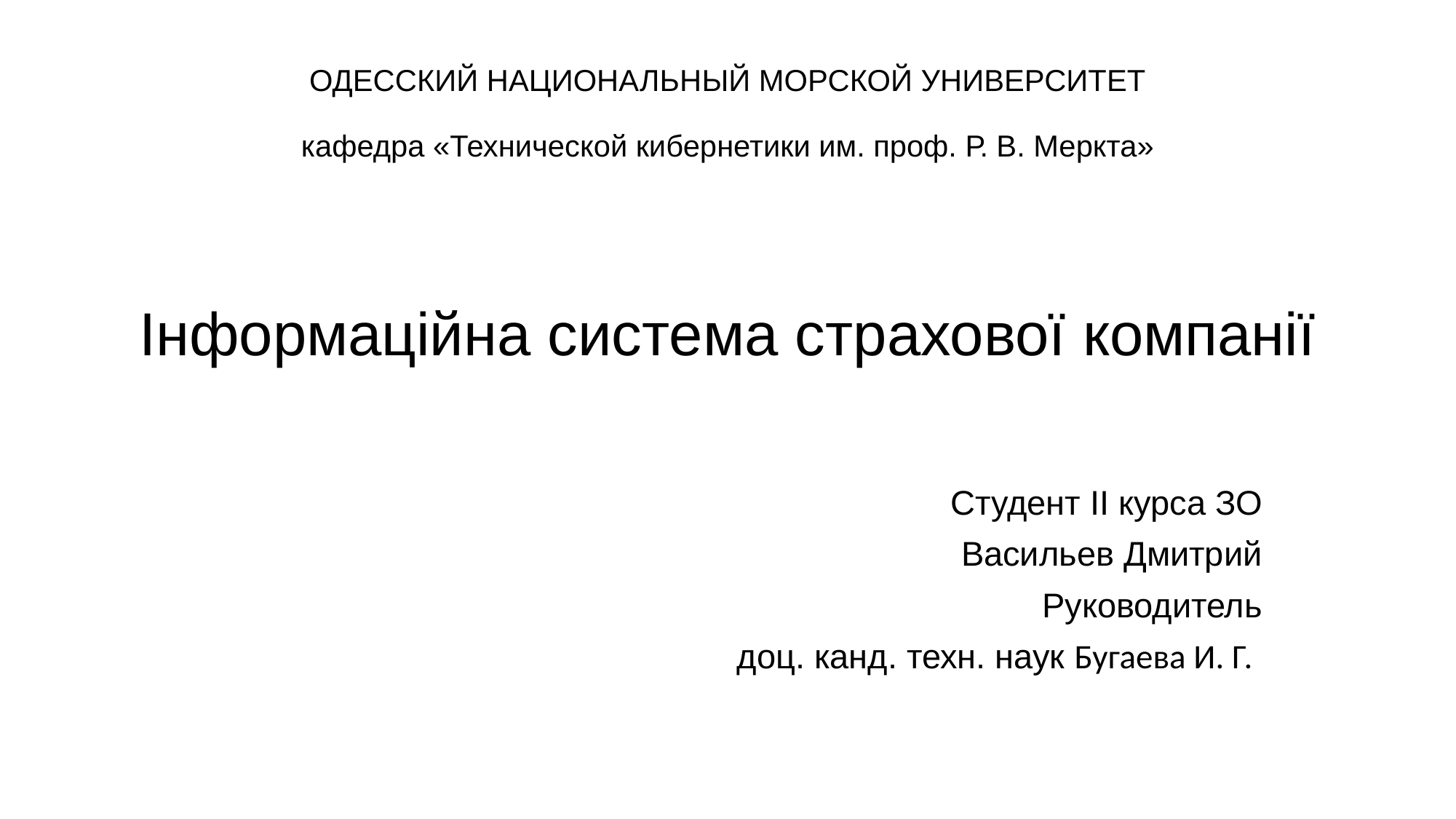

# ОДЕССКИЙ НАЦИОНАЛЬНЫЙ МОРСКОЙ УНИВЕРСИТЕТ кафедра «Технической кибернетики им. проф. Р. В. Меркта»
Інформаційна система страхової компанії
Студент II курса ЗО
Васильев Дмитрий
Руководитель
 доц. канд. техн. наук Бугаева И. Г.